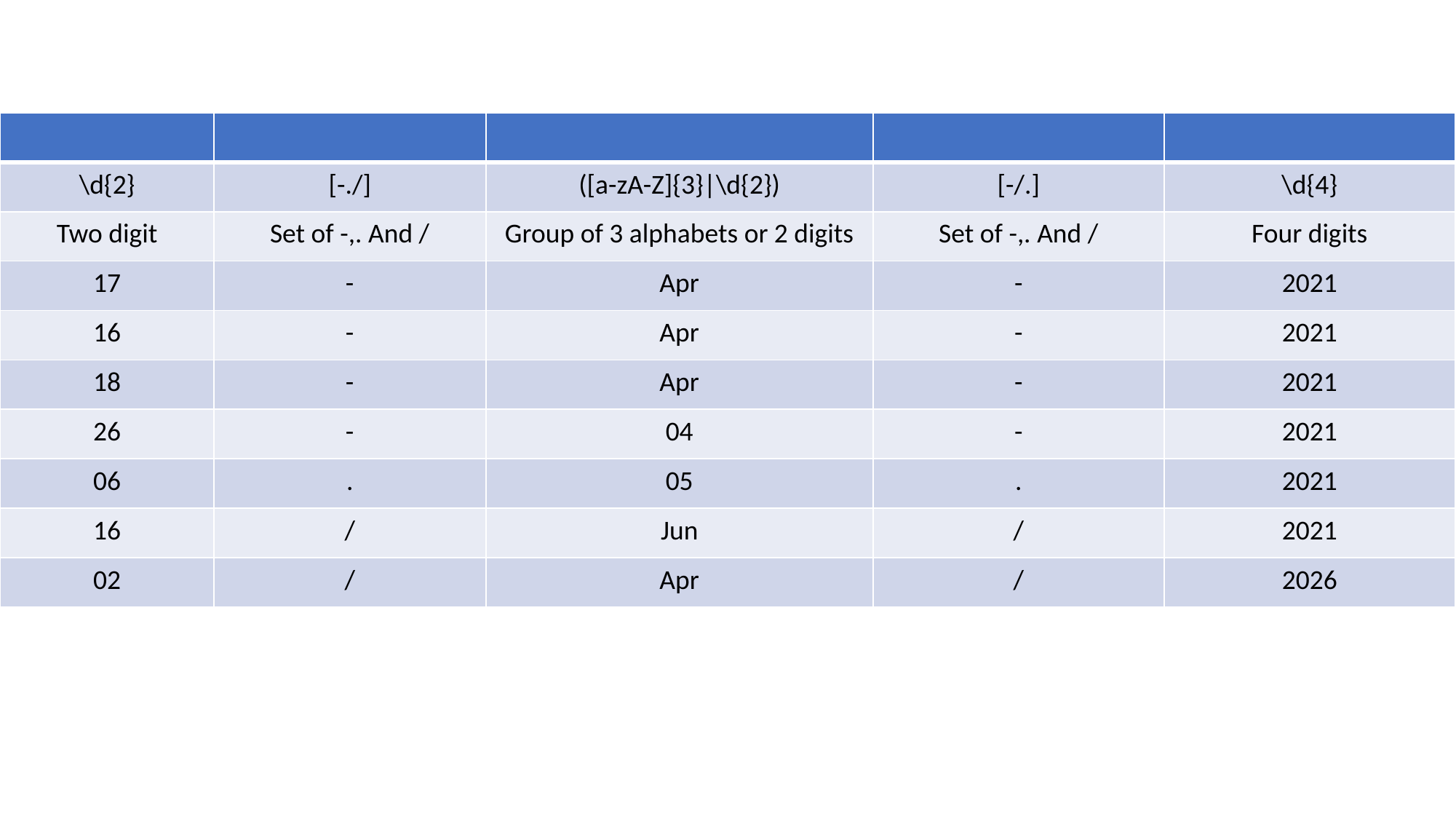

|  |  |  |  |  |
| --- | --- | --- | --- | --- |
| \d{2} | [-./] | ([a-zA-Z]{3}|\d{2}) | [-/.] | \d{4} |
| Two digit | Set of -,. And / | Group of 3 alphabets or 2 digits | Set of -,. And / | Four digits |
| 17 | - | Apr | - | 2021 |
| 16 | - | Apr | - | 2021 |
| 18 | - | Apr | - | 2021 |
| 26 | - | 04 | - | 2021 |
| 06 | . | 05 | . | 2021 |
| 16 | / | Jun | / | 2021 |
| 02 | / | Apr | / | 2026 |